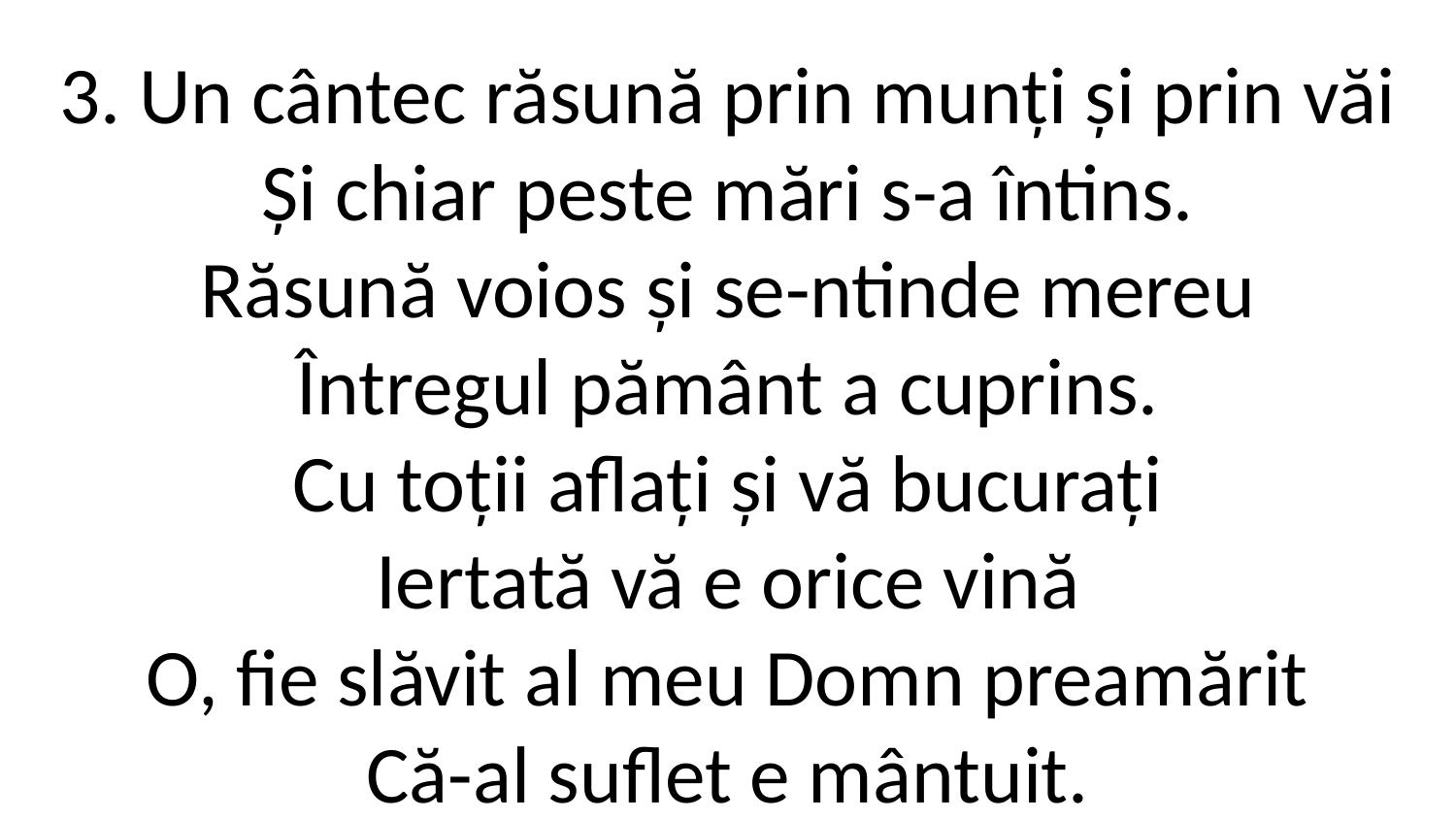

3. Un cântec răsună prin munți și prin văi
Și chiar peste mări s-a întins.
Răsună voios și se-ntinde mereu
Întregul pământ a cuprins.
Cu toții aflați și vă bucurați
Iertată vă e orice vină
O, fie slăvit al meu Domn preamărit
Că-al suflet e mântuit.